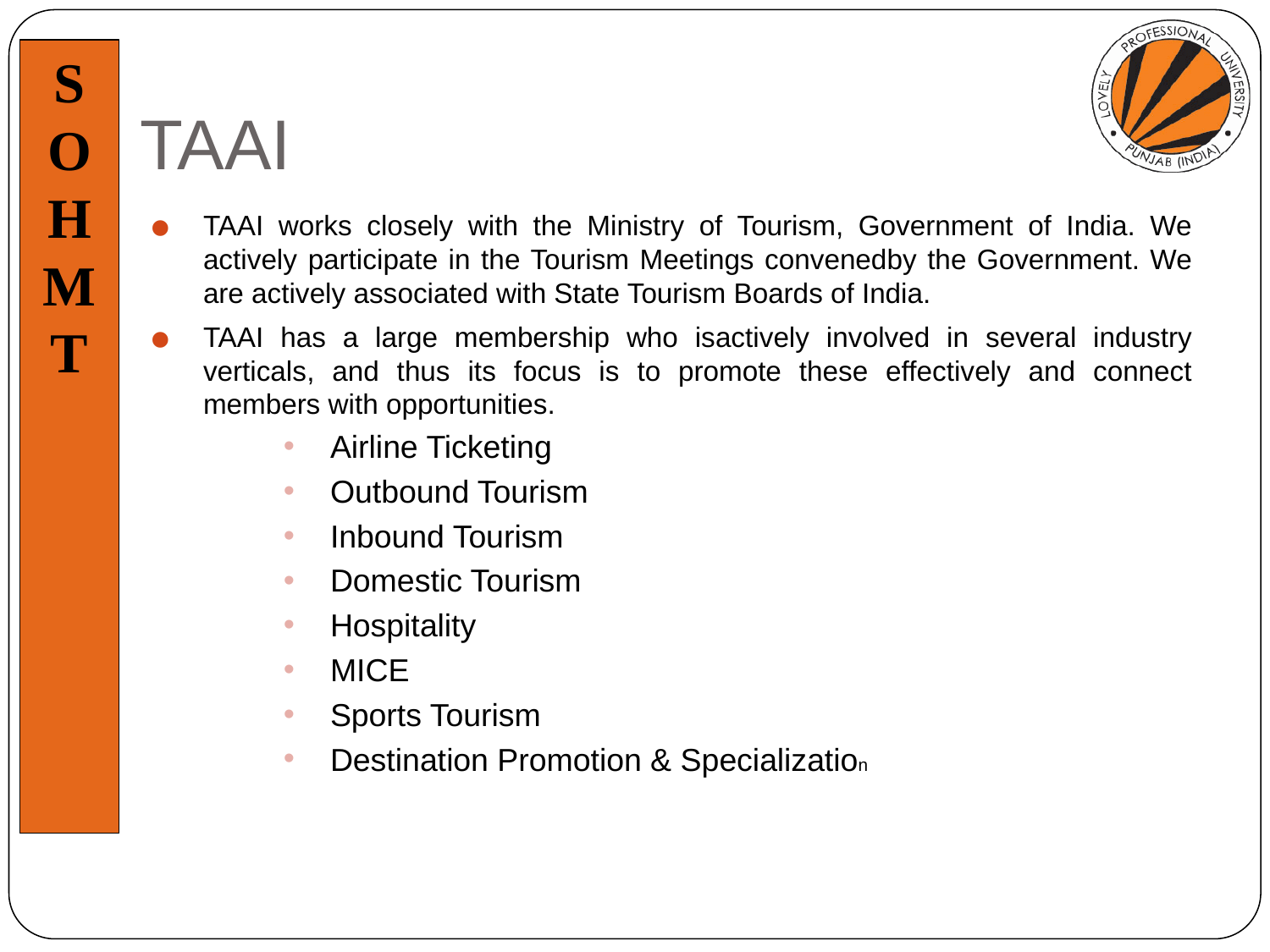

# TAAI
TAAI works closely with the Ministry of Tourism, Government of India. We actively participate in the Tourism Meetings convenedby the Government. We are actively associated with State Tourism Boards of India.
TAAI has a large membership who isactively involved in several industry verticals, and thus its focus is to promote these effectively and connect members with opportunities.
Airline Ticketing
Outbound Tourism
Inbound Tourism
Domestic Tourism
Hospitality
MICE
Sports Tourism
Destination Promotion & Specialization